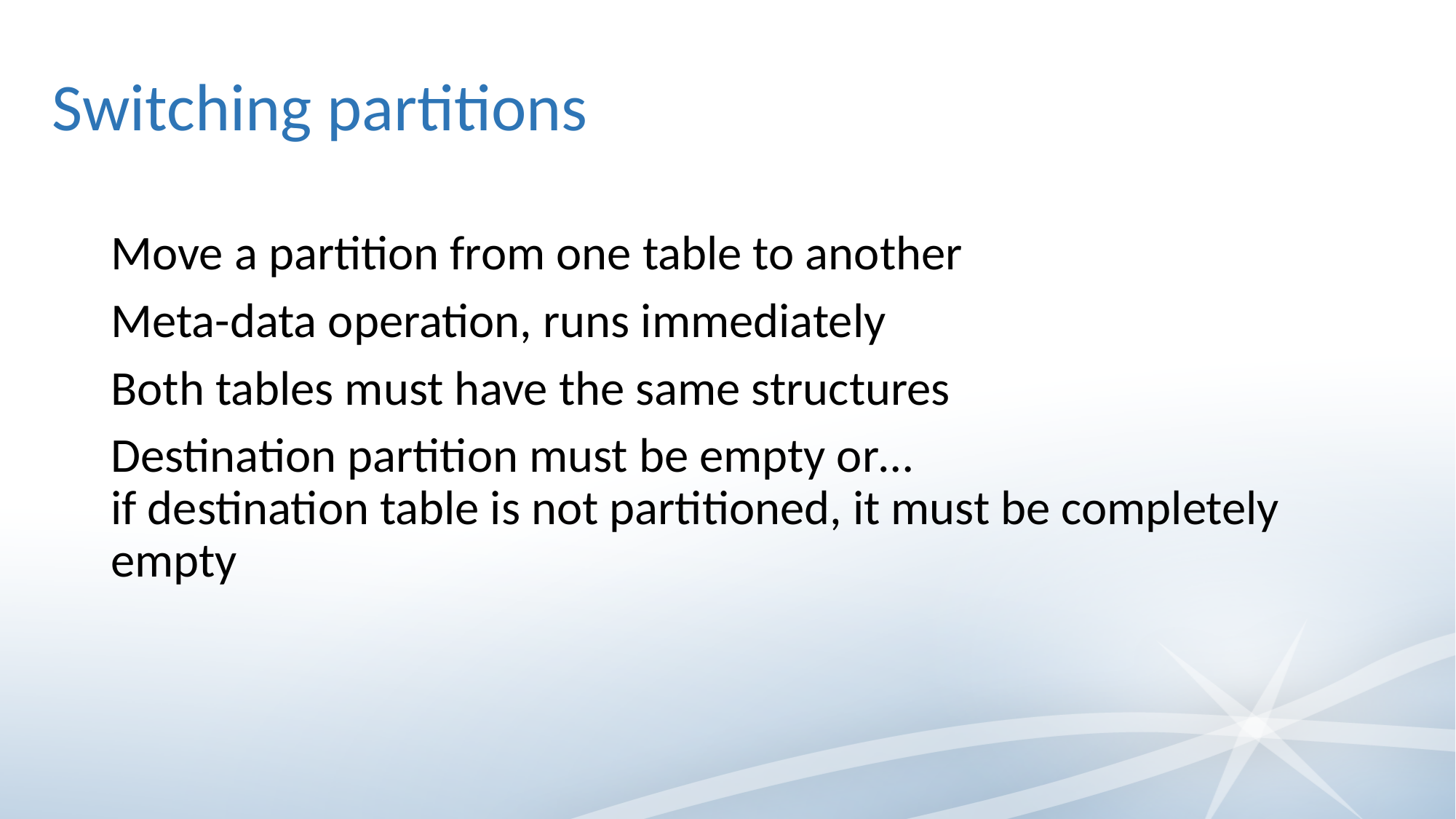

# Switching partitions
Move a partition from one table to another
Meta-data operation, runs immediately
Both tables must have the same structures
Destination partition must be empty or…
if destination table is not partitioned, it must be completely empty